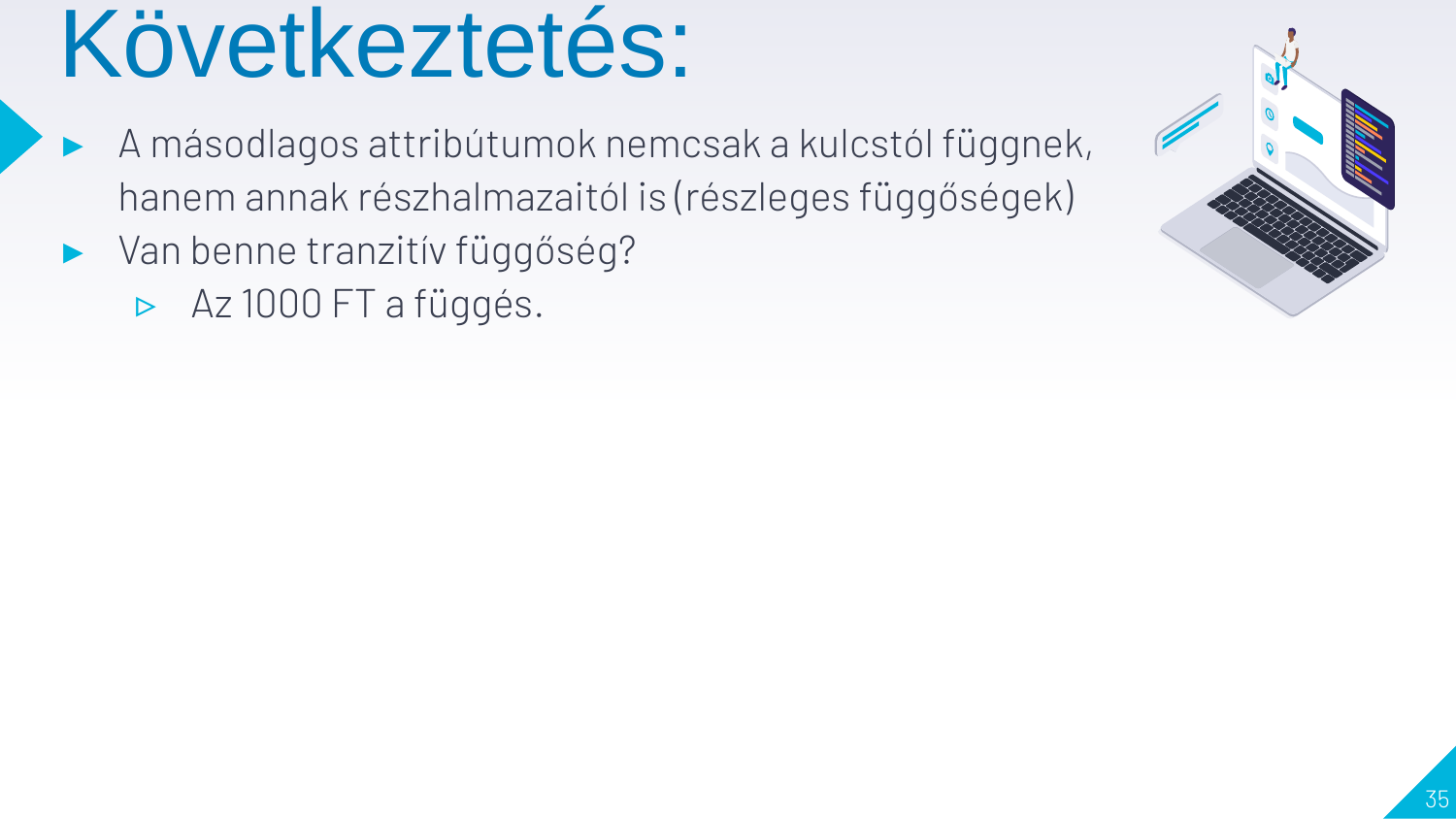

# Következtetés:

A másodlagos attribútumok nemcsak a kulcstól függnek, hanem annak részhalmazaitól is (részleges függőségek)
Van benne tranzitív függőség?
Az 1000 FT a függés.

35